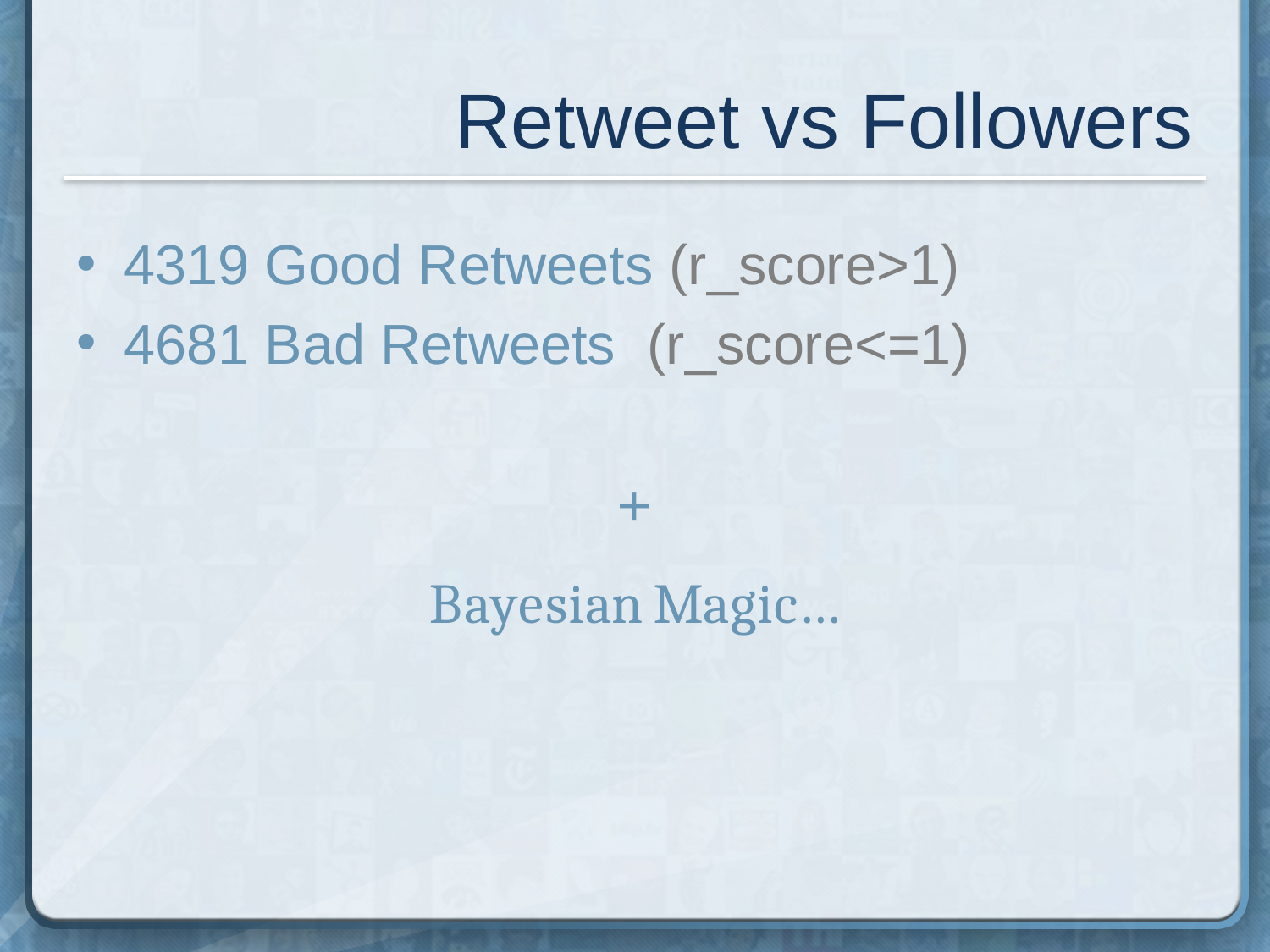

Retweet vs Followers
4319 Good Retweets (r_score>1)
4681 Bad Retweets	 (r_score<=1)

+
Bayesian Magic…